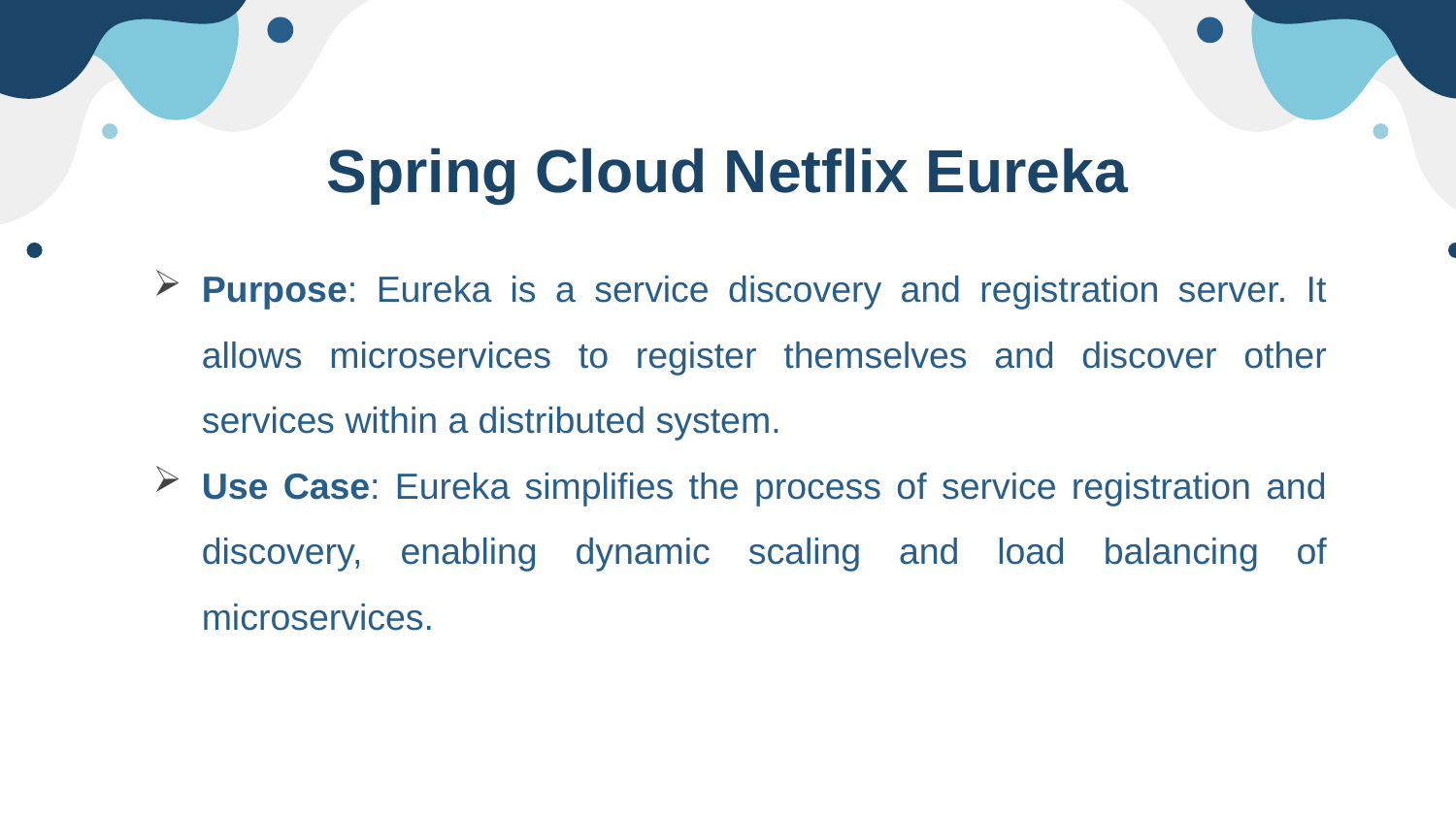

# Spring Cloud Netflix Eureka
Purpose: Eureka is a service discovery and registration server. It allows microservices to register themselves and discover other services within a distributed system.
Use Case: Eureka simplifies the process of service registration and discovery, enabling dynamic scaling and load balancing of microservices.